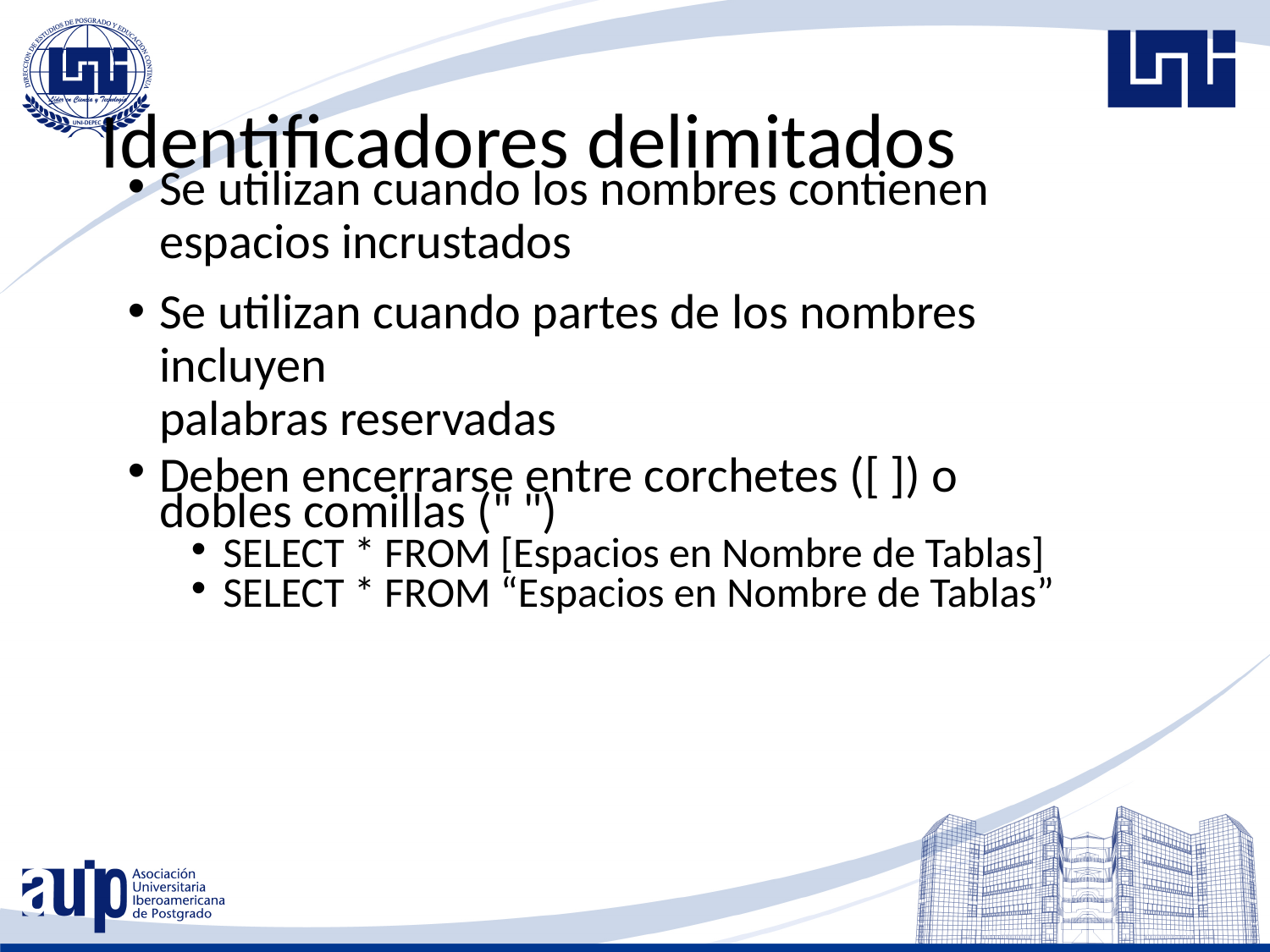

# Identificadores delimitados
Se utilizan cuando los nombres contienen espacios incrustados
Se utilizan cuando partes de los nombres incluyen
palabras reservadas
Deben encerrarse entre corchetes ([ ]) o dobles comillas (" ")
SELECT * FROM [Espacios en Nombre de Tablas]
SELECT * FROM “Espacios en Nombre de Tablas”